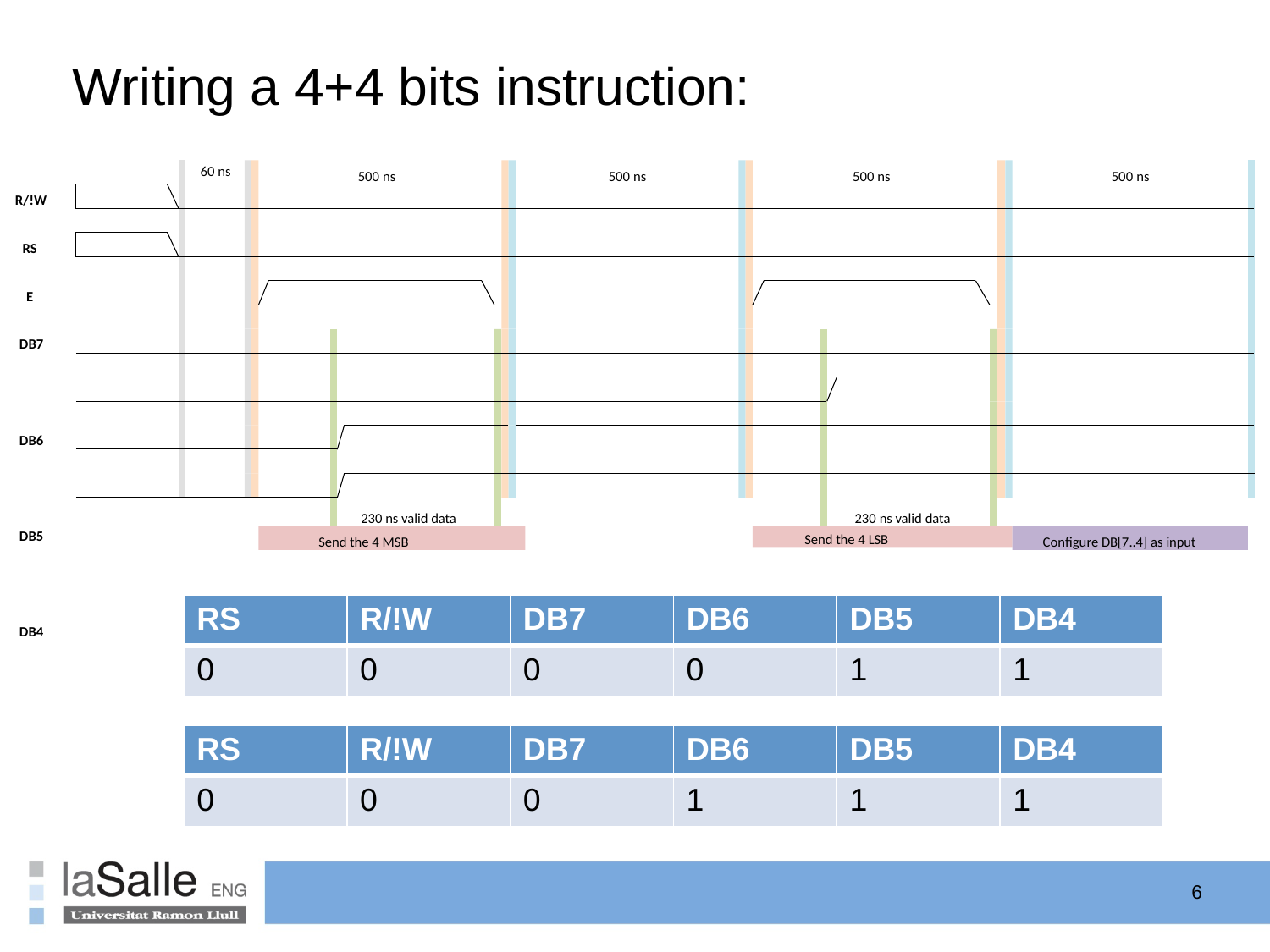

# Writing a 4+4 bits instruction:

60 ns
500 ns
500 ns
500 ns
500 ns

R/!W
RS  E  DB7  DB6  DB5  DB4

230 ns valid data
230 ns valid data
Send the 4 MSB
Send the 4 LSB
Configure DB[7..4] as input
| RS | R/!W | DB7 | DB6 | DB5 | DB4 |
| --- | --- | --- | --- | --- | --- |
| 0 | 0 | 0 | 0 | 1 | 1 |
| RS | R/!W | DB7 | DB6 | DB5 | DB4 |
| --- | --- | --- | --- | --- | --- |
| 0 | 0 | 0 | 1 | 1 | 1 |
6